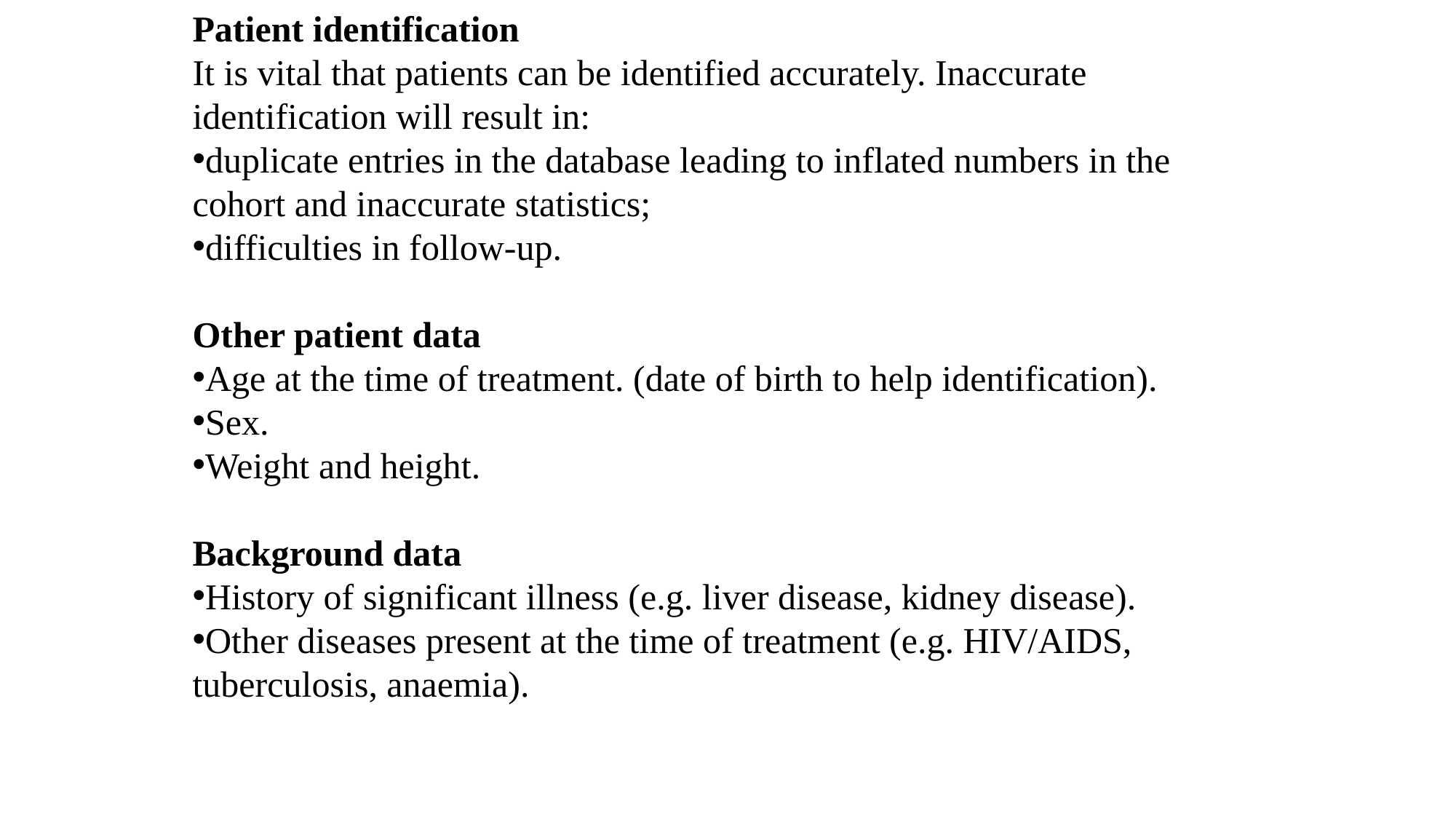

Patient identification
It is vital that patients can be identified accurately. Inaccurate identification will result in:
duplicate entries in the database leading to inflated numbers in the cohort and inaccurate statistics;
difficulties in follow-up.

Other patient data
Age at the time of treatment. (date of birth to help identification).
Sex.
Weight and height.

Background data
History of significant illness (e.g. liver disease, kidney disease).
Other diseases present at the time of treatment (e.g. HIV/AIDS, tuberculosis, anaemia).